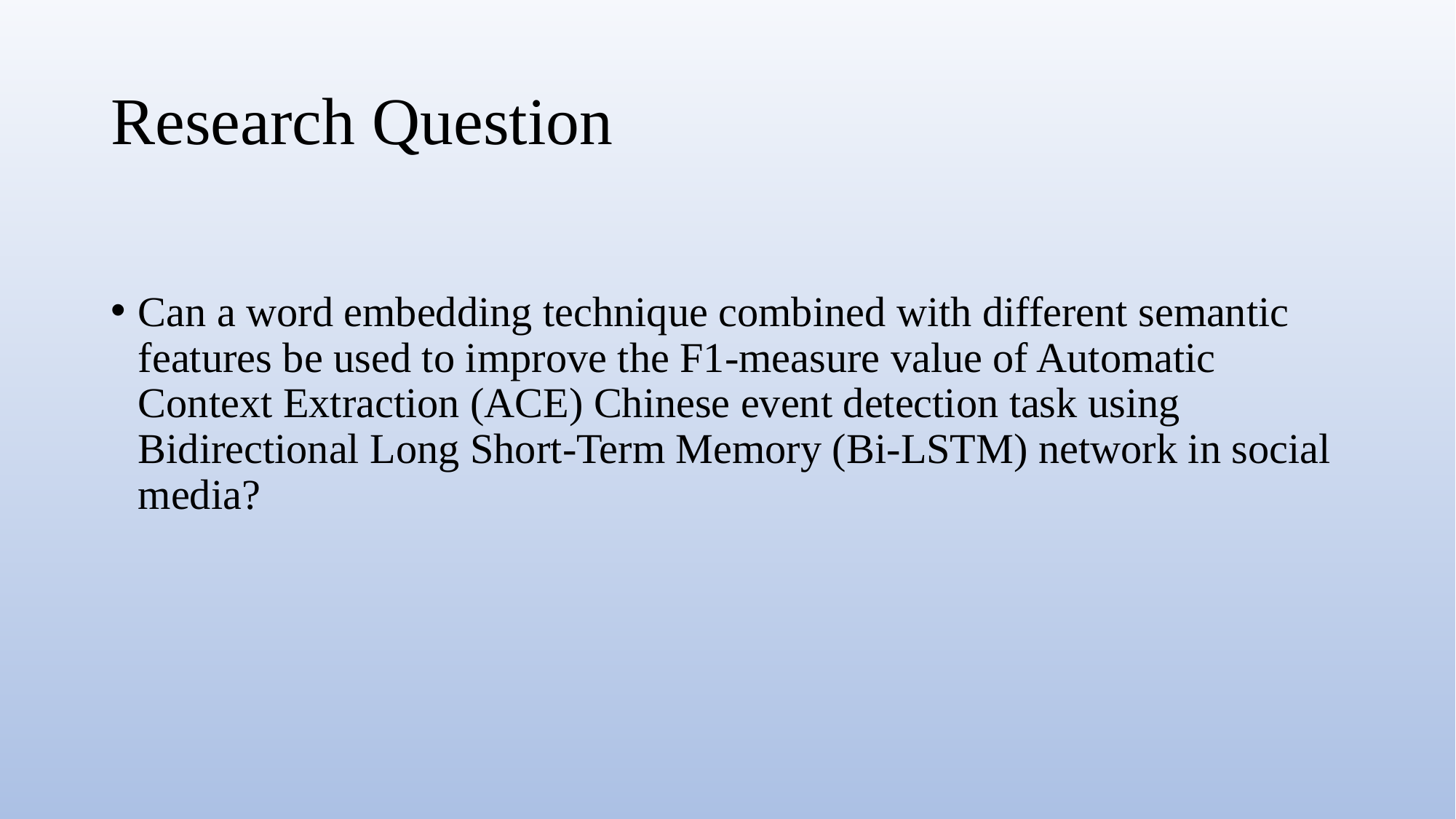

# Research Question

Can a word embedding technique combined with different semantic features be used to improve the F1-measure value of Automatic Context Extraction (ACE) Chinese event detection task using Bidirectional Long Short-Term Memory (Bi-LSTM) network in social media?